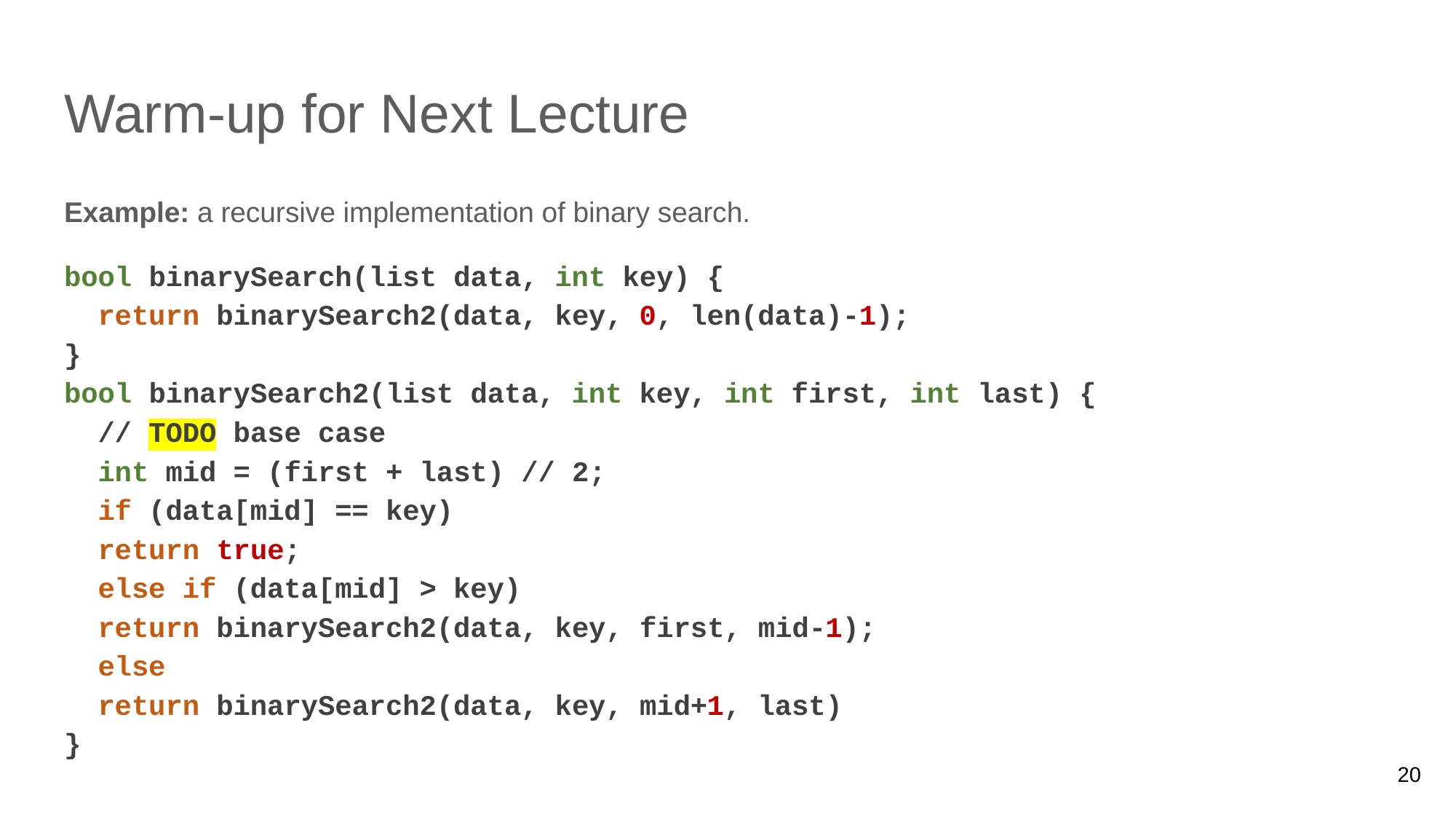

# Warm-up for Next Lecture
Example: a recursive implementation of binary search.
bool binarySearch(list data, int key) {
  return binarySearch2(data, key, 0, len(data)-1);
}
bool binarySearch2(list data, int key, int first, int last) {
  // TODO base case
  int mid = (first + last) // 2;
  if (data[mid] == key)
  return true;
  else if (data[mid] > key)
  return binarySearch2(data, key, first, mid-1);
  else
  return binarySearch2(data, key, mid+1, last)
}
20